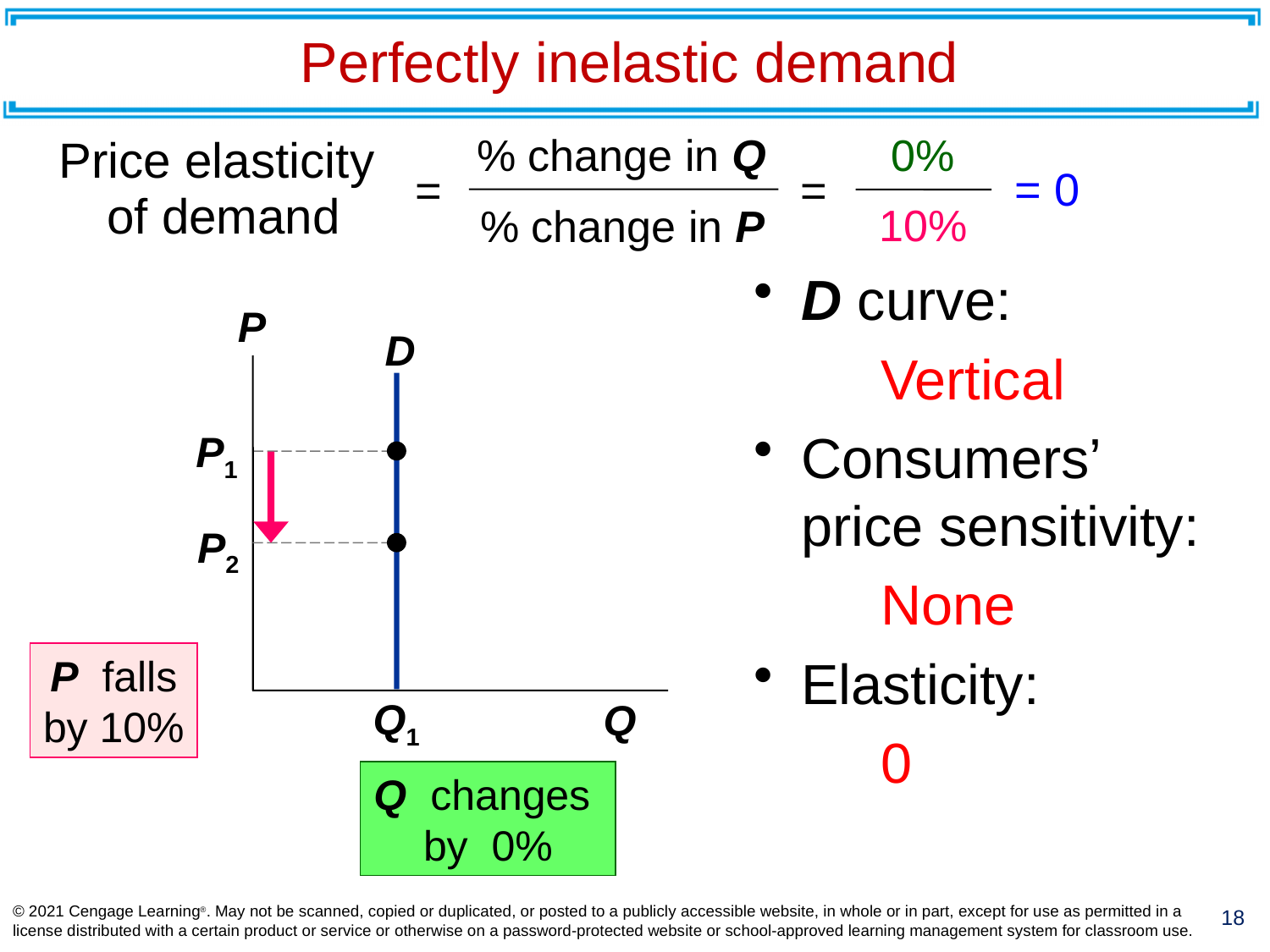

# Perfectly inelastic demand
0%
% change in Q
Price elasticity
of demand
=
=

% change in P
= 0
10%
D curve:
	Vertical
Consumers’ price sensitivity:
	None
Elasticity:
	0

P

Q
D

P1

Q1

P2

P  falls by 10%
Q  changes
by  0%
© 2021 Cengage Learning®. May not be scanned, copied or duplicated, or posted to a publicly accessible website, in whole or in part, except for use as permitted in a license distributed with a certain product or service or otherwise on a password-protected website or school-approved learning management system for classroom use.
18